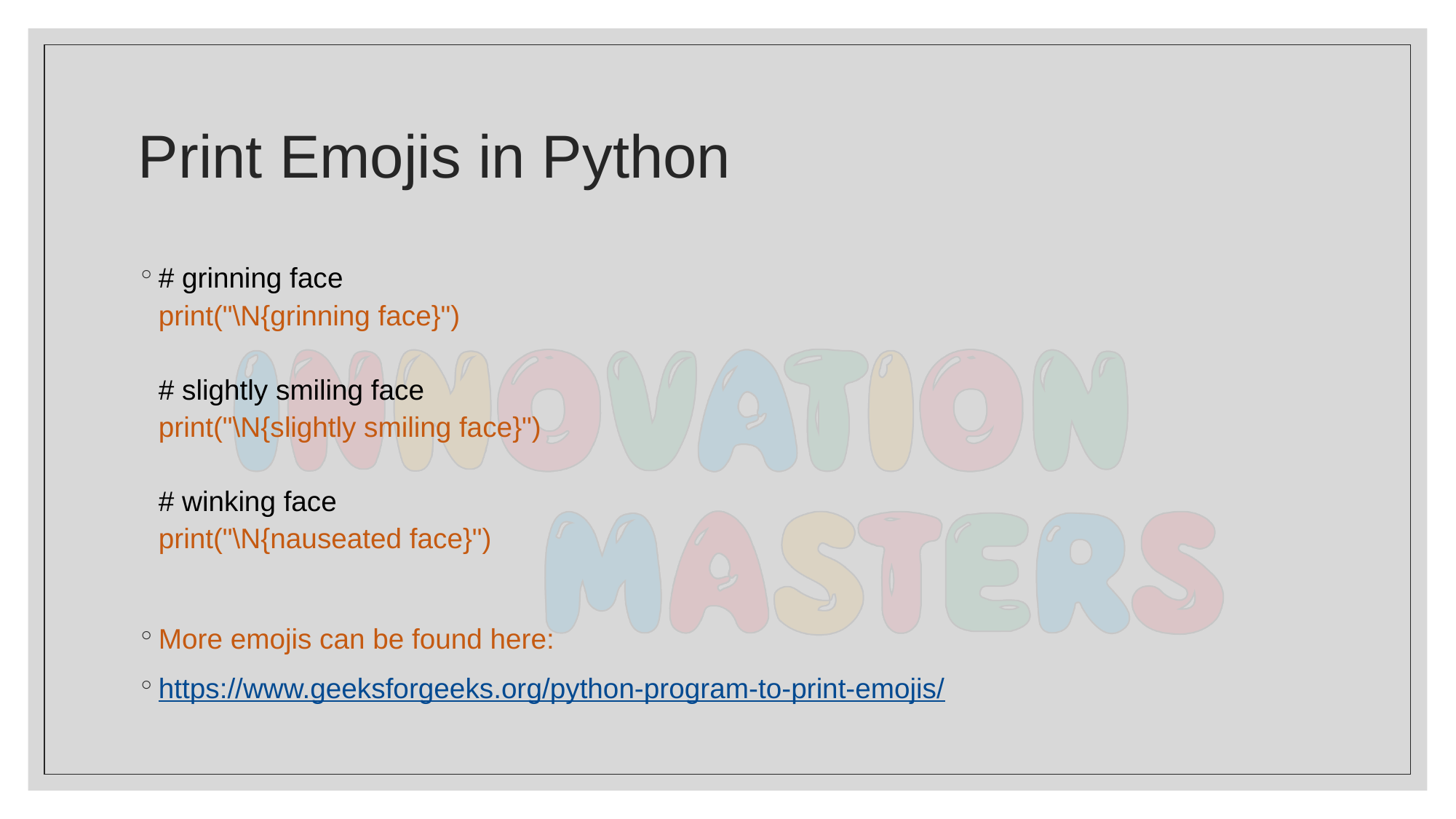

# Print Emojis in Python
# grinning face print("\N{grinning face}") # slightly smiling face print("\N{slightly smiling face}") # winking face print("\N{nauseated face}")

More emojis can be found here:
https://www.geeksforgeeks.org/python-program-to-print-emojis/